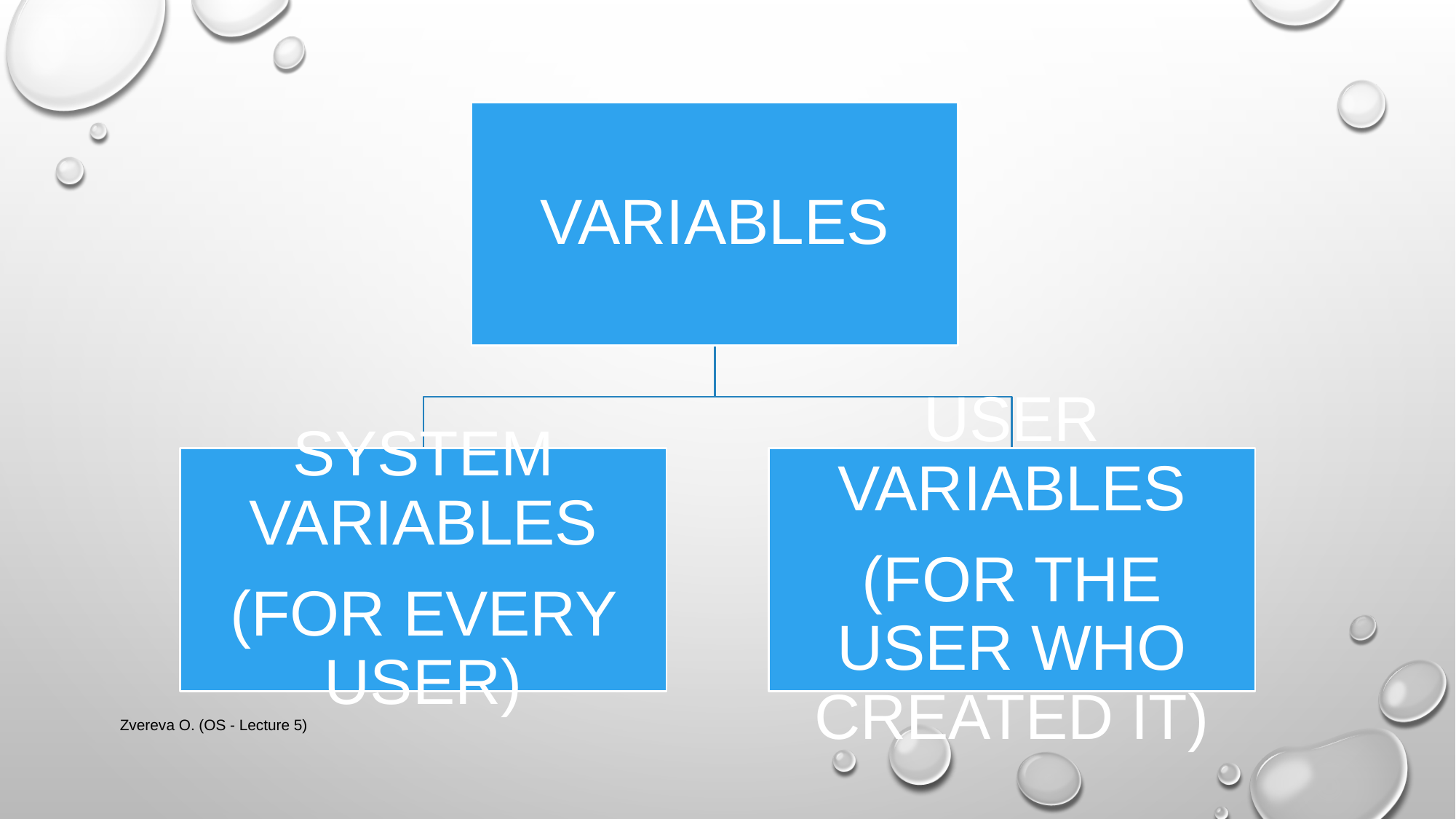

VARIABLES
SYSTEM VARIABLES
(FOR EVERY USER)
USER VARIABLES
(FOR THE USER WHO CREATED IT)
Zvereva O. (OS - Lecture 5)